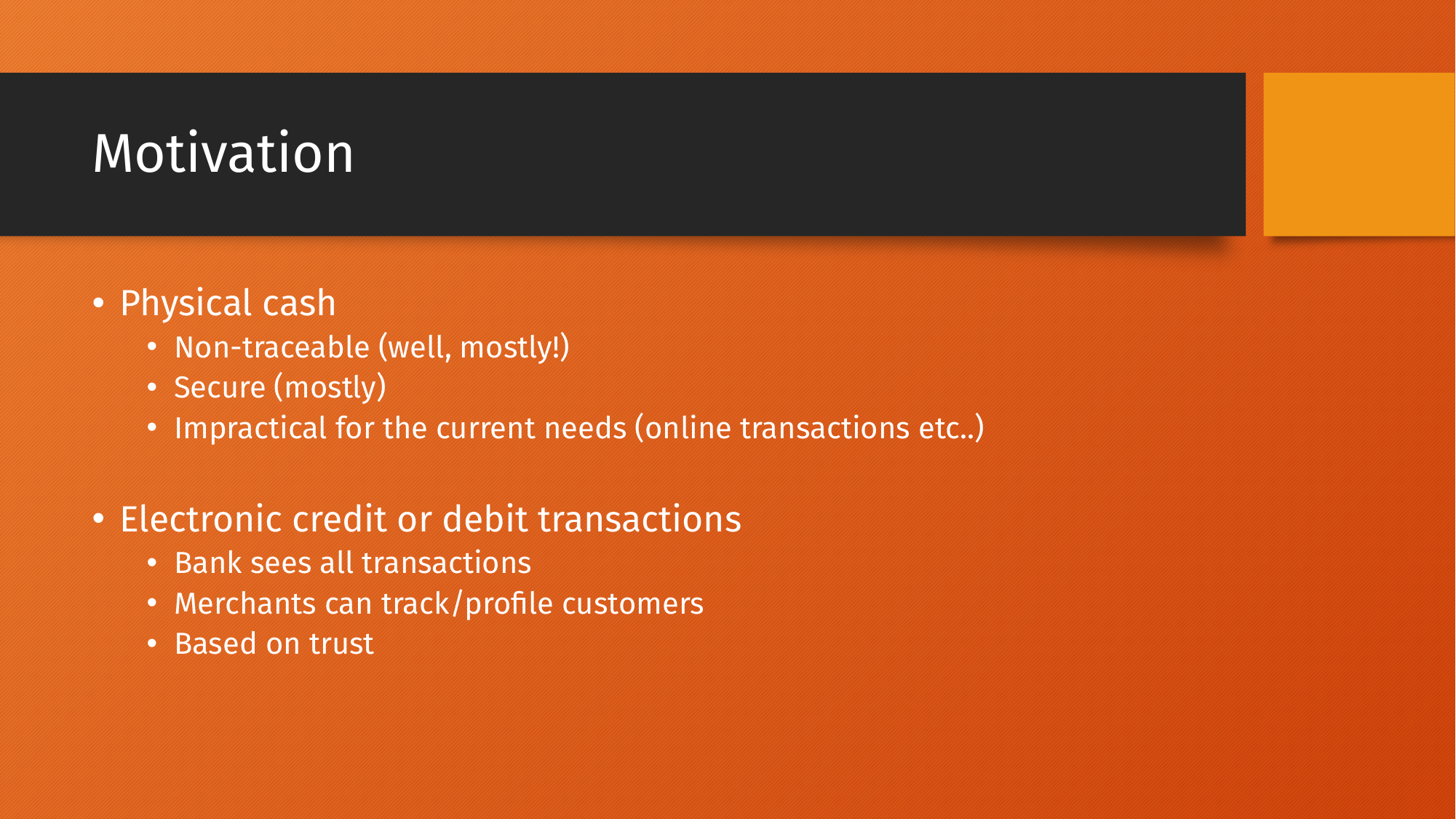

# Motivation
Physical cash
Non-traceable (well, mostly!)
Secure (mostly)
Impractical for the current needs (online transactions etc..)

Electronic credit or debit transactions
Bank sees all transactions
Merchants can track/profile customers
Based on trust